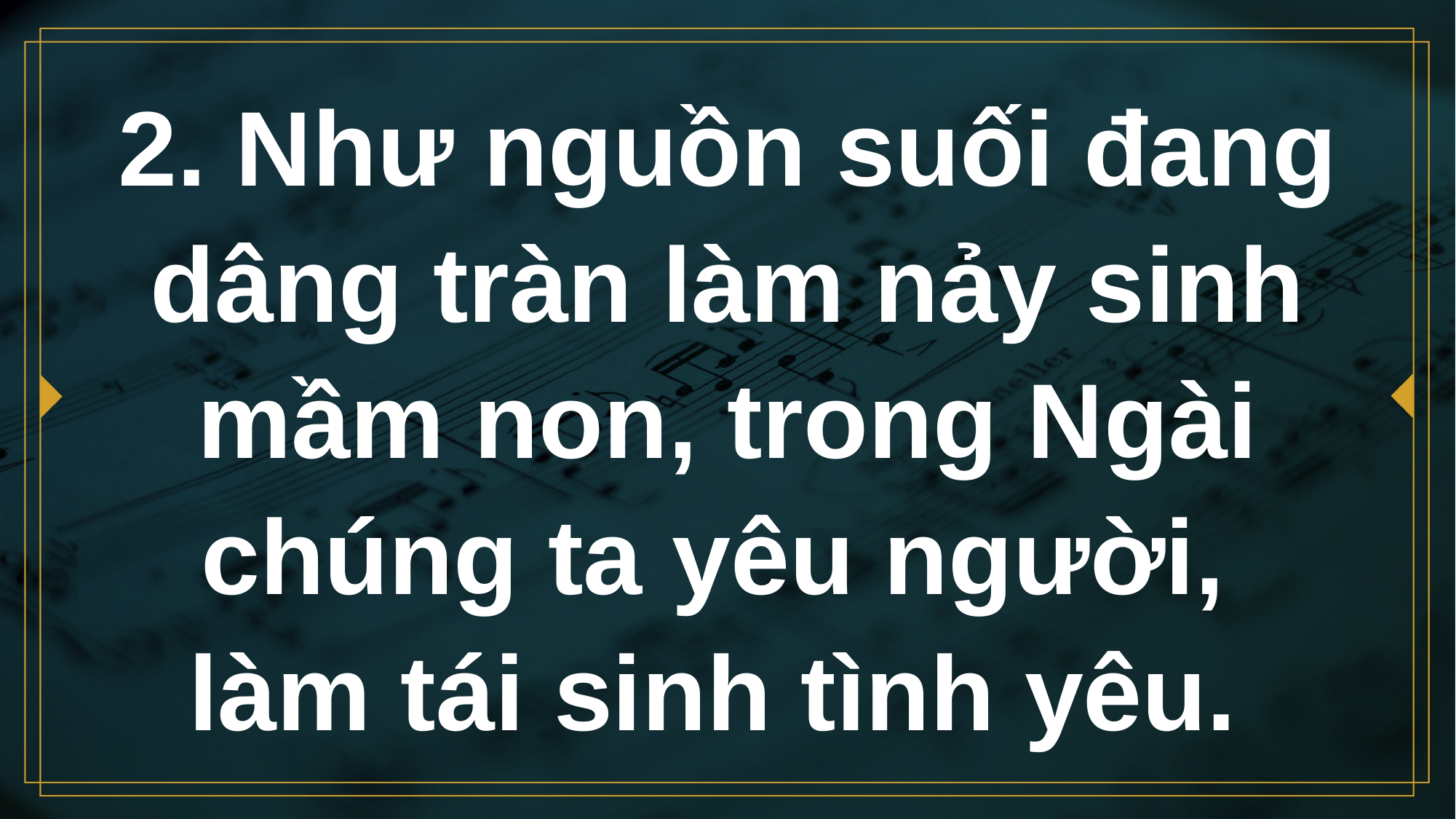

# 2. Như nguồn suối đang dâng tràn làm nảy sinh mầm non, trong Ngài chúng ta yêu người, làm tái sinh tình yêu.